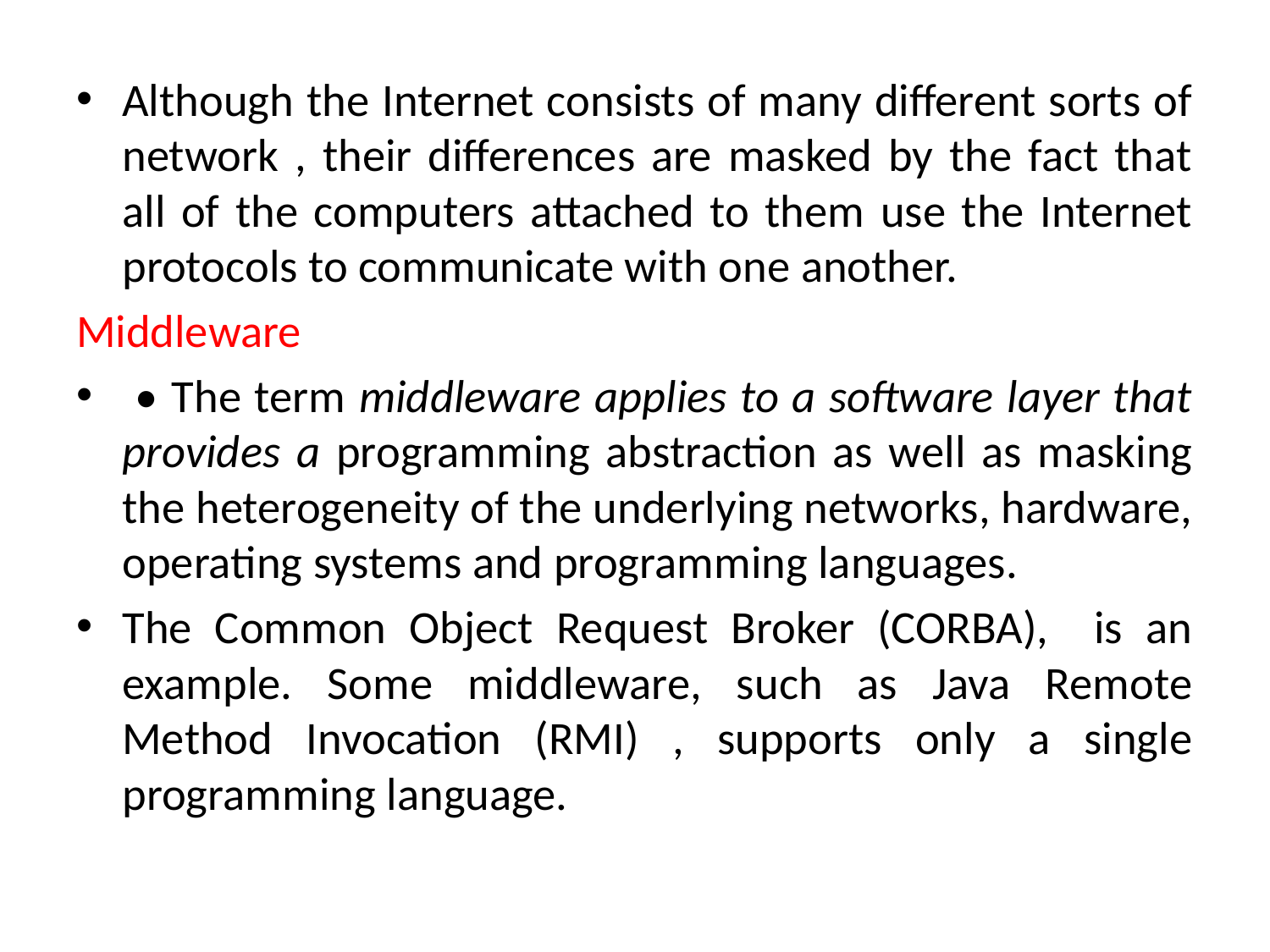

Although the Internet consists of many different sorts of network , their differences are masked by the fact that all of the computers attached to them use the Internet protocols to communicate with one another.
Middleware
 • The term middleware applies to a software layer that provides a programming abstraction as well as masking the heterogeneity of the underlying networks, hardware, operating systems and programming languages.
The Common Object Request Broker (CORBA),  is an example. Some middleware, such as Java Remote Method Invocation (RMI) , supports only a single programming language.